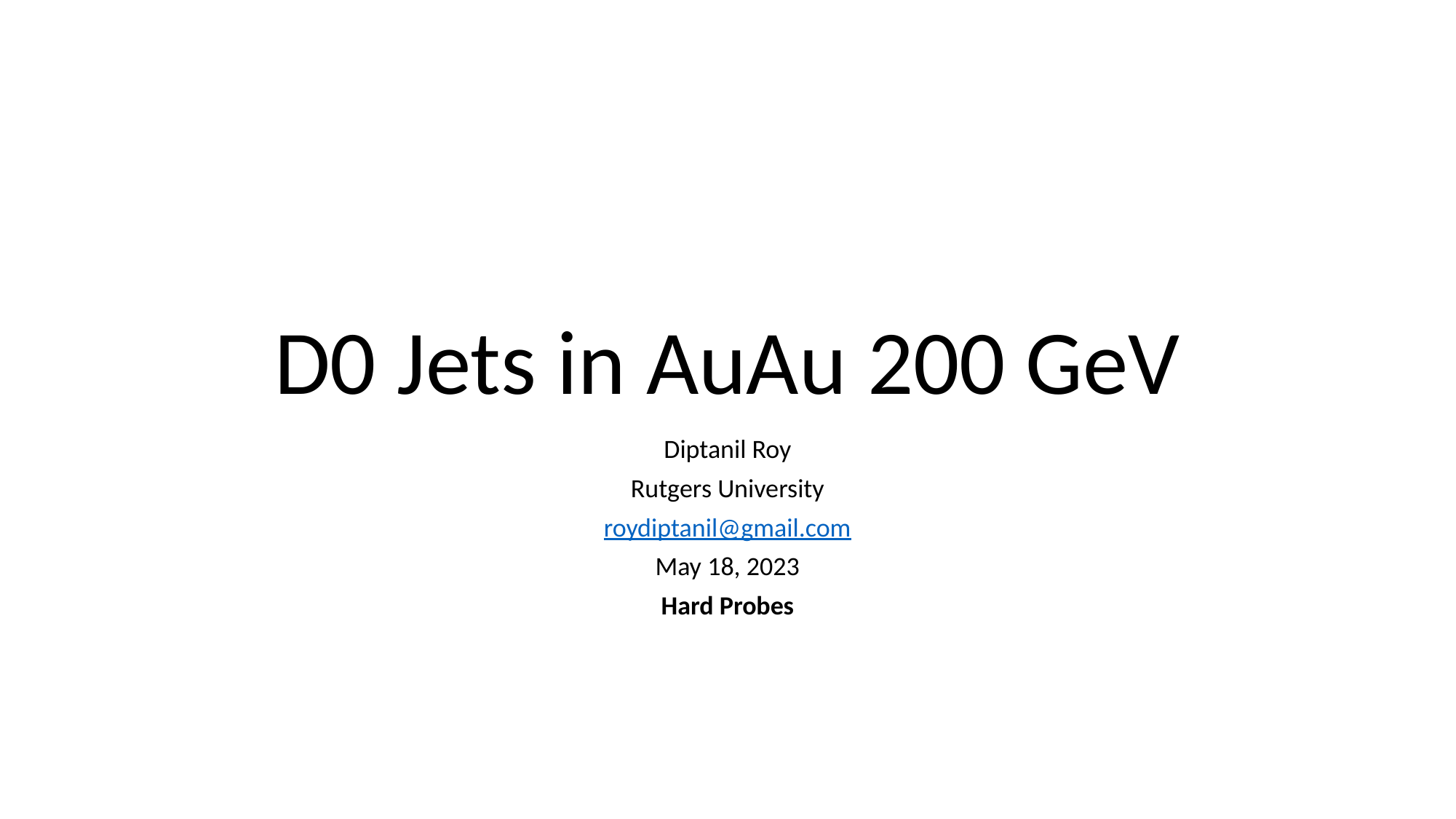

# D0 Jets in AuAu 200 GeV
Diptanil Roy
Rutgers University
roydiptanil@gmail.com
May 18, 2023
Hard Probes